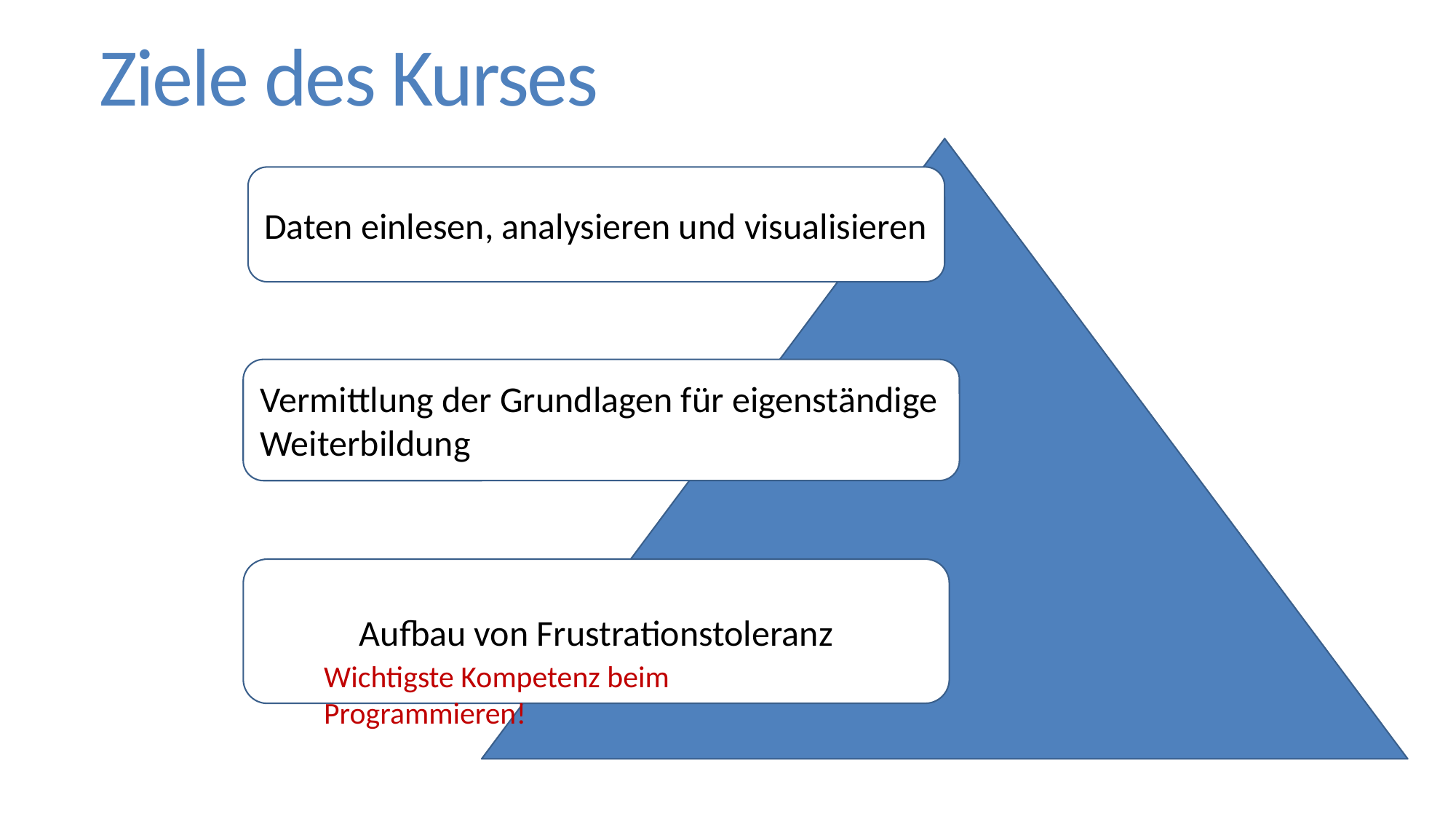

# Ziele des Kurses

Daten einlesen, analysieren und visualisieren
Vermittlung der Grundlagen für eigenständige Weiterbildung
Aufbau von Frustrationstoleranz
Wichtigste Kompetenz beim Programmieren!